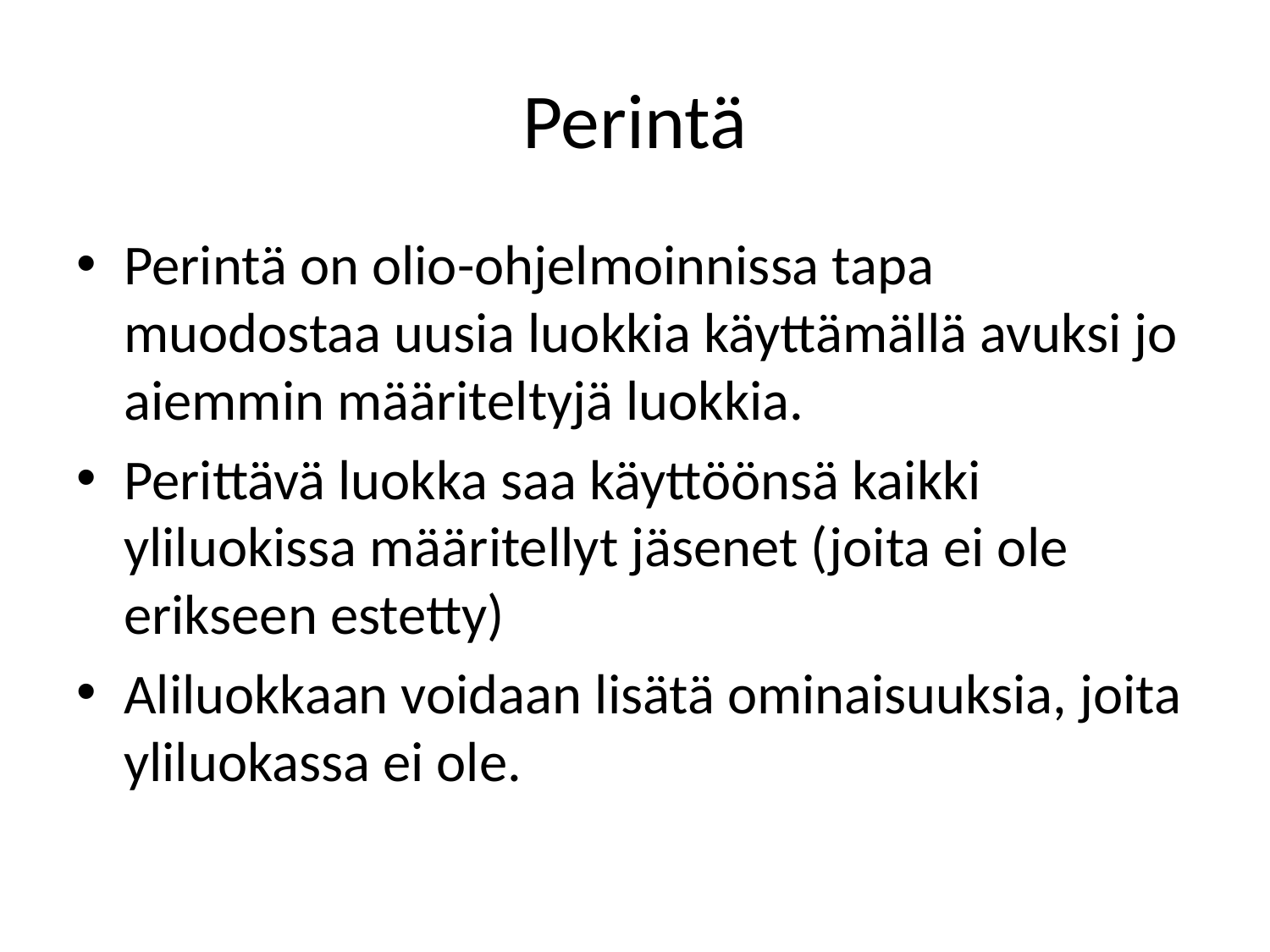

# Perintä
Perintä on olio-ohjelmoinnissa tapa muodostaa uusia luokkia käyttämällä avuksi jo aiemmin määriteltyjä luokkia.
Perittävä luokka saa käyttöönsä kaikki yliluokissa määritellyt jäsenet (joita ei ole erikseen estetty)
Aliluokkaan voidaan lisätä ominaisuuksia, joita yliluokassa ei ole.